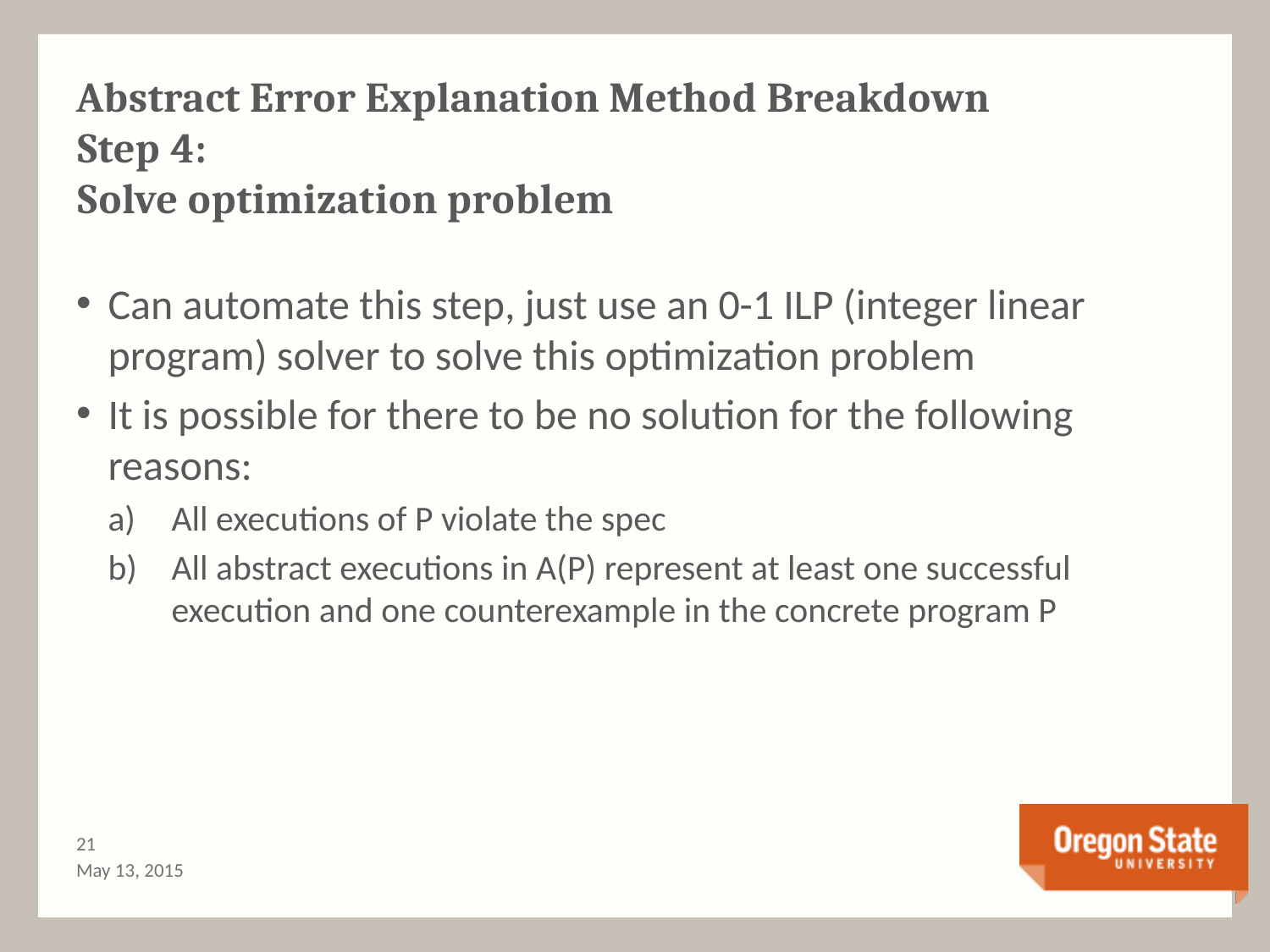

# Abstract Error Explanation Method Breakdown Step 4: Solve optimization problem
Can automate this step, just use an 0-1 ILP (integer linear program) solver to solve this optimization problem
It is possible for there to be no solution for the following reasons:
All executions of P violate the spec
All abstract executions in A(P) represent at least one successful execution and one counterexample in the concrete program P

21
May 13, 2015